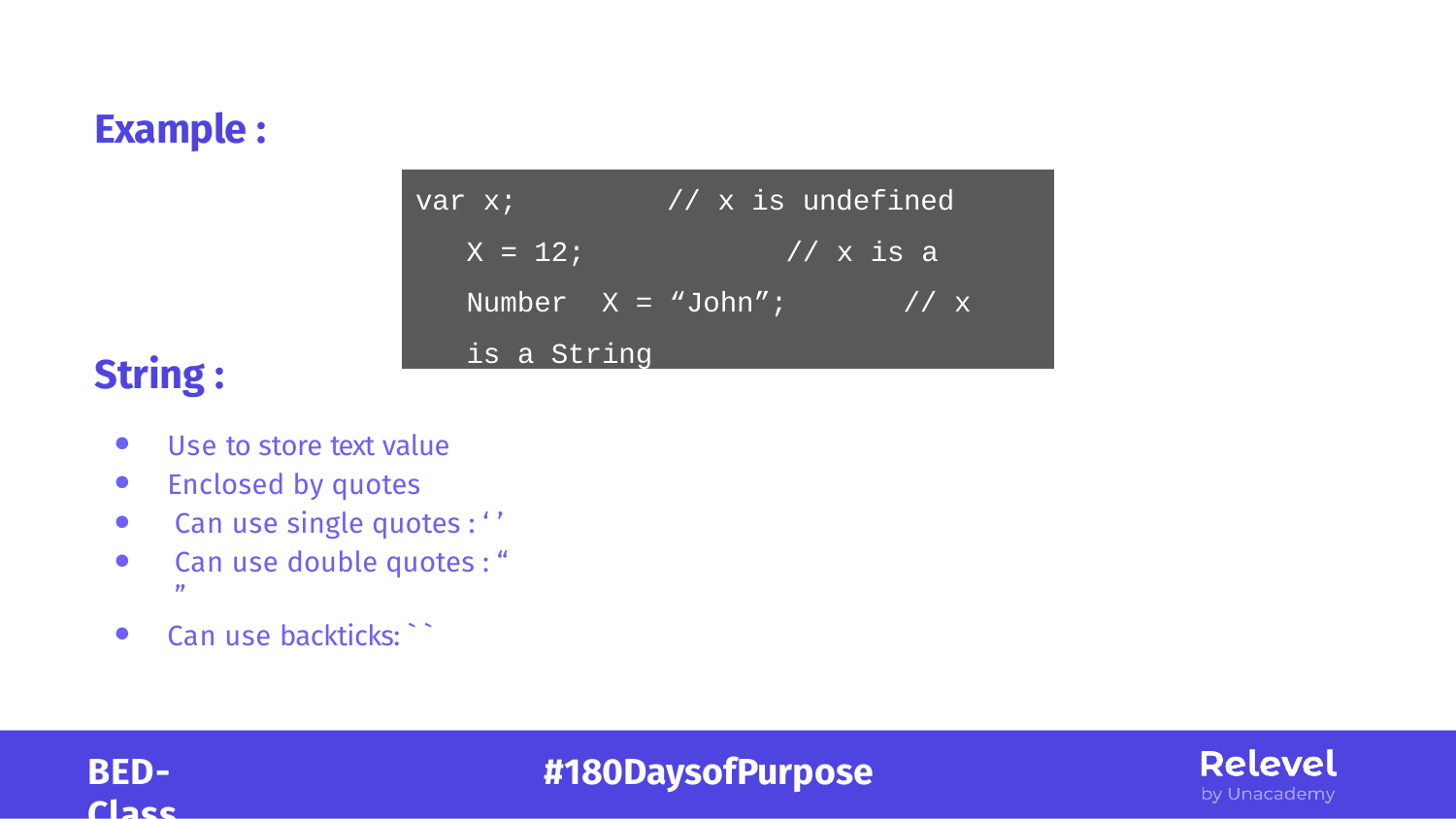

# Example :
var x;	// x is undefined
X = 12;		// x is a Number  X = “John”;	// x is a String
String :
Use to store text value
Enclosed by quotes
Can use single quotes : ‘ ’
Can use double quotes : “ ”
Can use backticks: ` `
BED-Class
#180DaysofPurpose